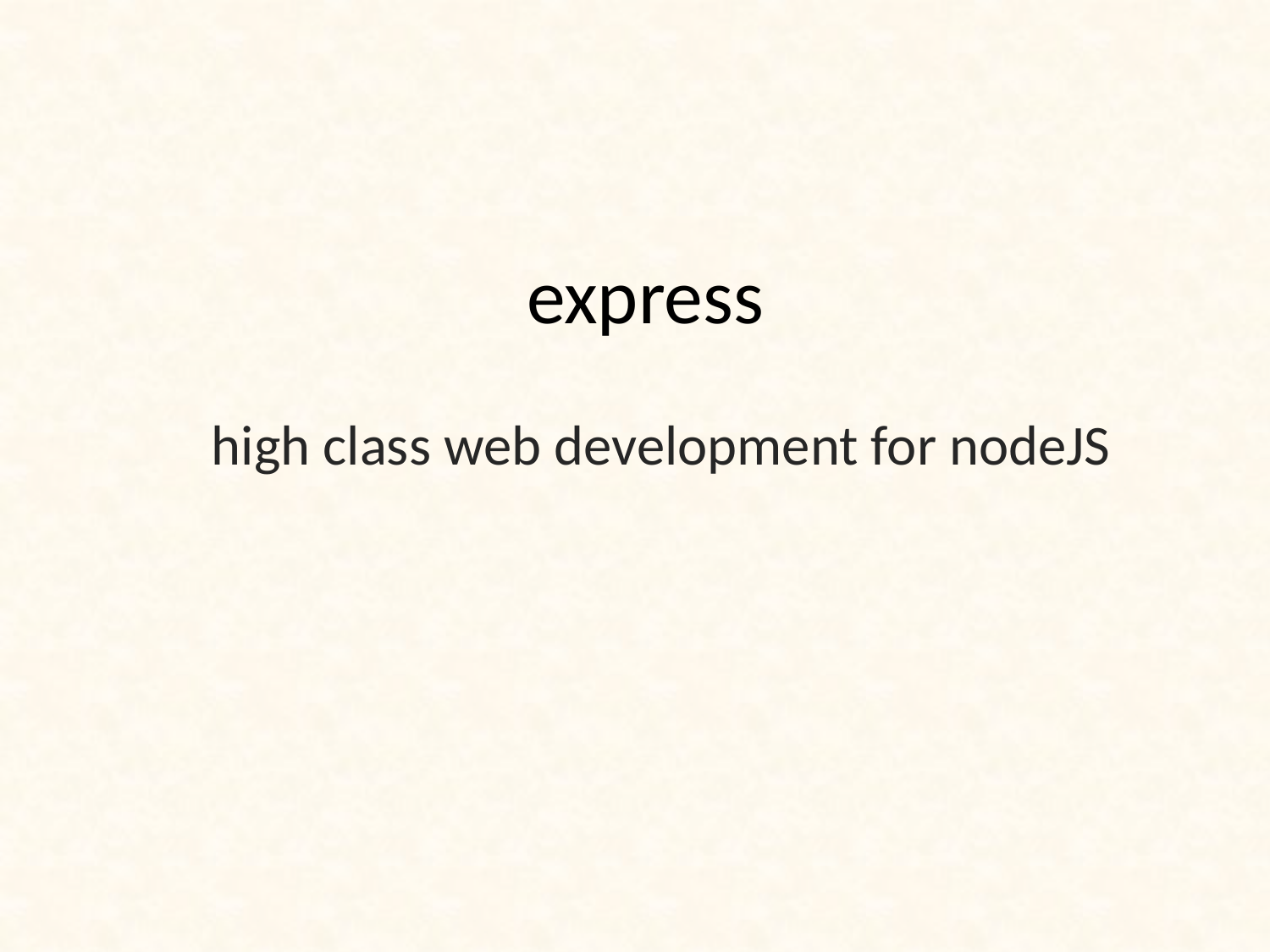

# express
high class web development for nodeJS